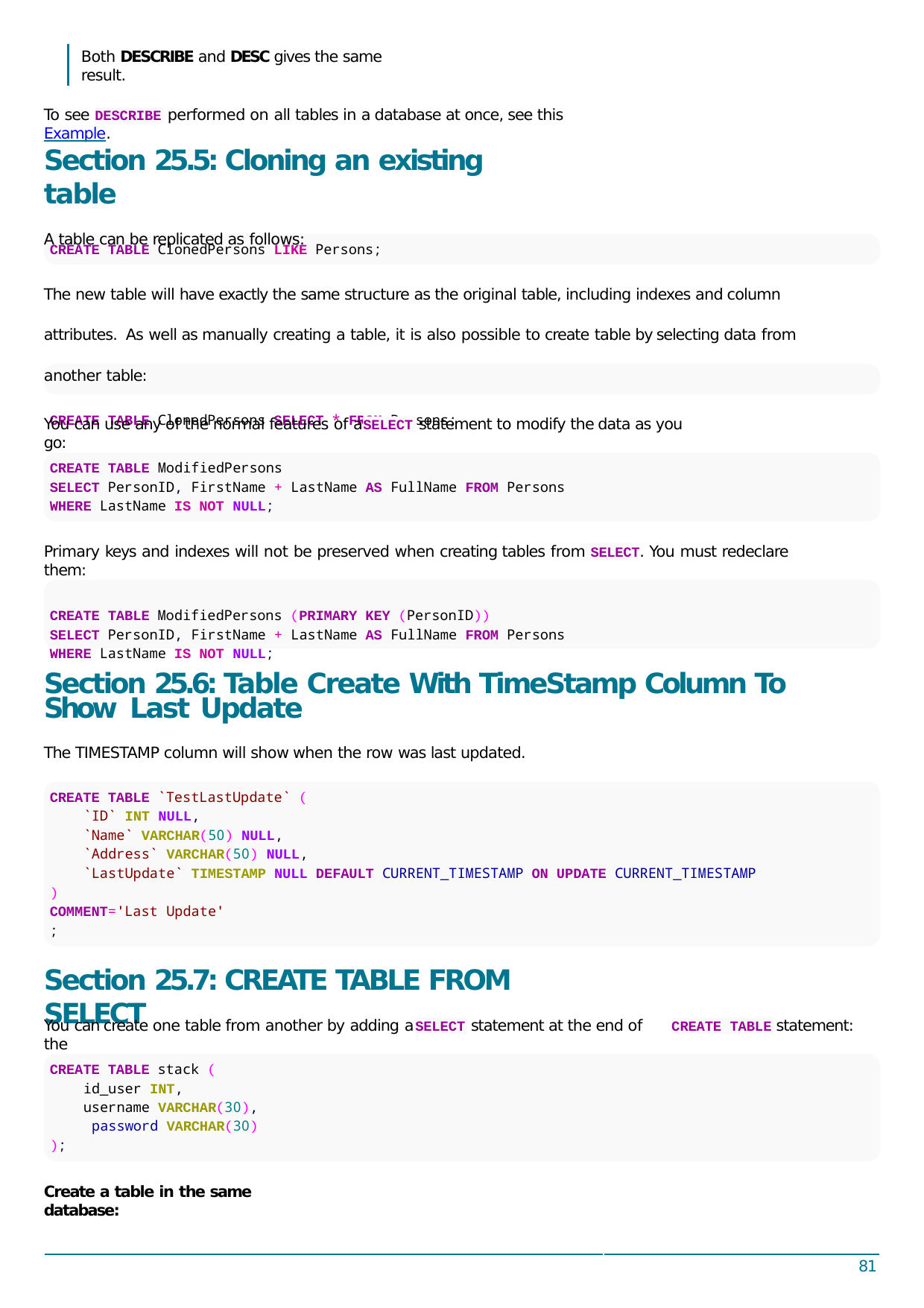

Both DESCRIBE and DESC gives the same result.
To see	performed on all tables in a database at once, see this Example.
DESCRIBE
Section 25.5: Cloning an existing table
A table can be replicated as follows:

CREATE TABLE ClonedPersons LIKE Persons;
The new table will have exactly the same structure as the original table, including indexes and column attributes.  As well as manually creating a table, it is also possible to create table by selecting data from another table:

CREATE TABLE ClonedPersons SELECT * FROM Persons;

You can use any of the normal features of a	statement to modify the data as you go:
SELECT

CREATE TABLE ModifiedPersons
SELECT PersonID, FirstName + LastName AS FullName FROM Persons
WHERE LastName IS NOT NULL;

Primary keys and indexes will not be preserved when creating tables from SELECT. You must redeclare them:

CREATE TABLE ModifiedPersons (PRIMARY KEY (PersonID))
SELECT PersonID, FirstName + LastName AS FullName FROM Persons
WHERE LastName IS NOT NULL;

Section 25.6: Table Create With TimeStamp Column To Show  Last Update
The TIMESTAMP column will show when the row was last updated.

CREATE TABLE `TestLastUpdate` (
`ID` INT NULL,
`Name` VARCHAR(50) NULL,
`Address` VARCHAR(50) NULL,
`LastUpdate` TIMESTAMP NULL DEFAULT CURRENT_TIMESTAMP ON UPDATE CURRENT_TIMESTAMP
)
COMMENT='Last Update'
;
Section 25.7: CREATE TABLE FROM SELECT
You can create one table from another by adding a	statement at the end of the
statement:
SELECT
CREATE TABLE

CREATE TABLE stack (
id_user INT,
username VARCHAR(30),  password VARCHAR(30)
);

Create a table in the same database:

81